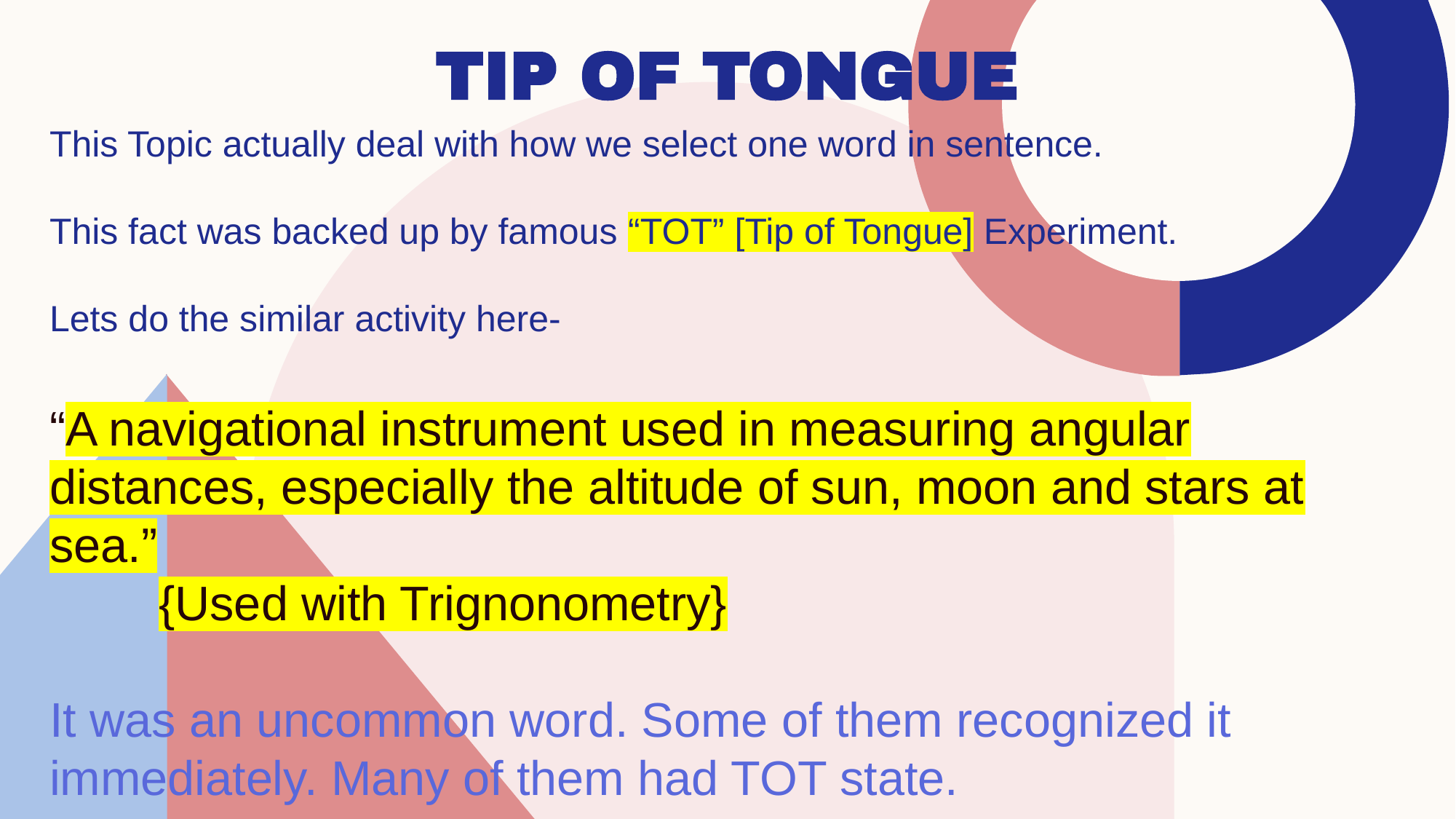

# Tip of tongue
This Topic actually deal with how we select one word in sentence.

This fact was backed up by famous “TOT” [Tip of Tongue] Experiment.

Lets do the similar activity here-

“A navigational instrument used in measuring angular distances, especially the altitude of sun, moon and stars at sea.”
 	{Used with Trignonometry}

It was an uncommon word. Some of them recognized it immediately. Many of them had TOT state.